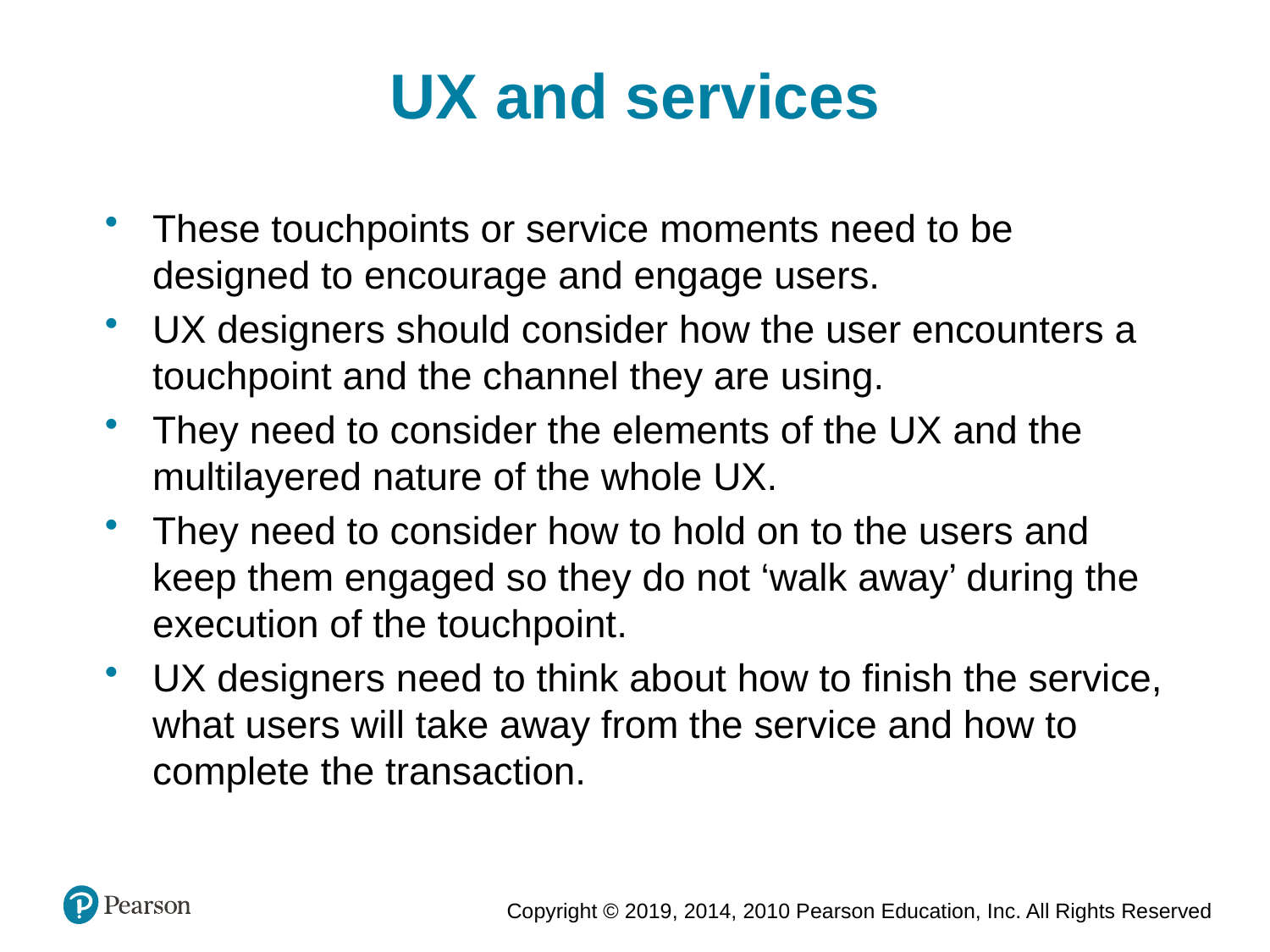

UX and services
These touchpoints or service moments need to be designed to encourage and engage users.
UX designers should consider how the user encounters a touchpoint and the channel they are using.
They need to consider the elements of the UX and the multilayered nature of the whole UX.
They need to consider how to hold on to the users and keep them engaged so they do not ‘walk away’ during the execution of the touchpoint.
UX designers need to think about how to finish the service, what users will take away from the service and how to complete the transaction.